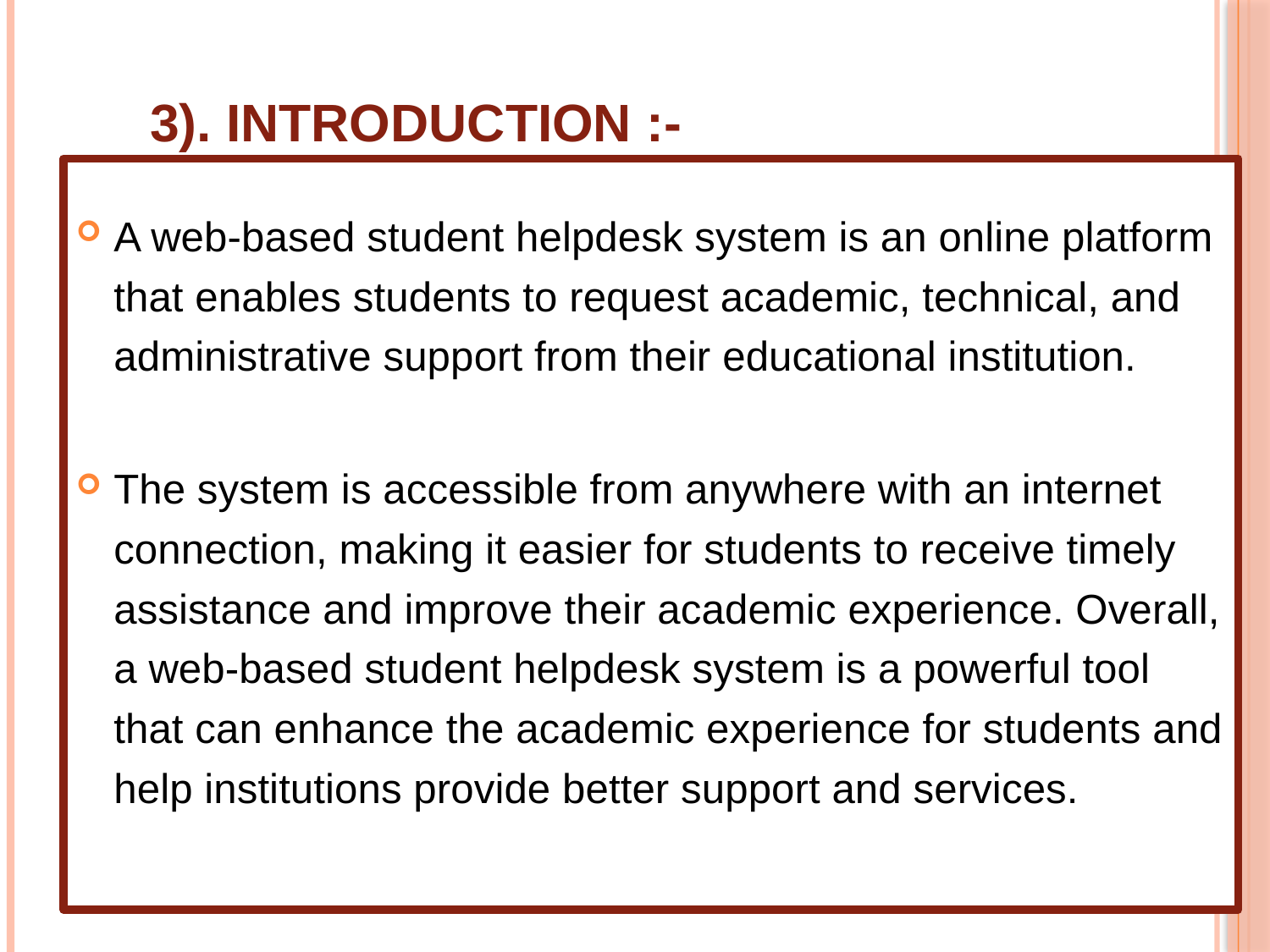

# 3). Introduction :-

A web-based student helpdesk system is an online platform that enables students to request academic, technical, and administrative support from their educational institution.

The system is accessible from anywhere with an internet connection, making it easier for students to receive timely assistance and improve their academic experience. Overall, a web-based student helpdesk system is a powerful tool that can enhance the academic experience for students and help institutions provide better support and services.